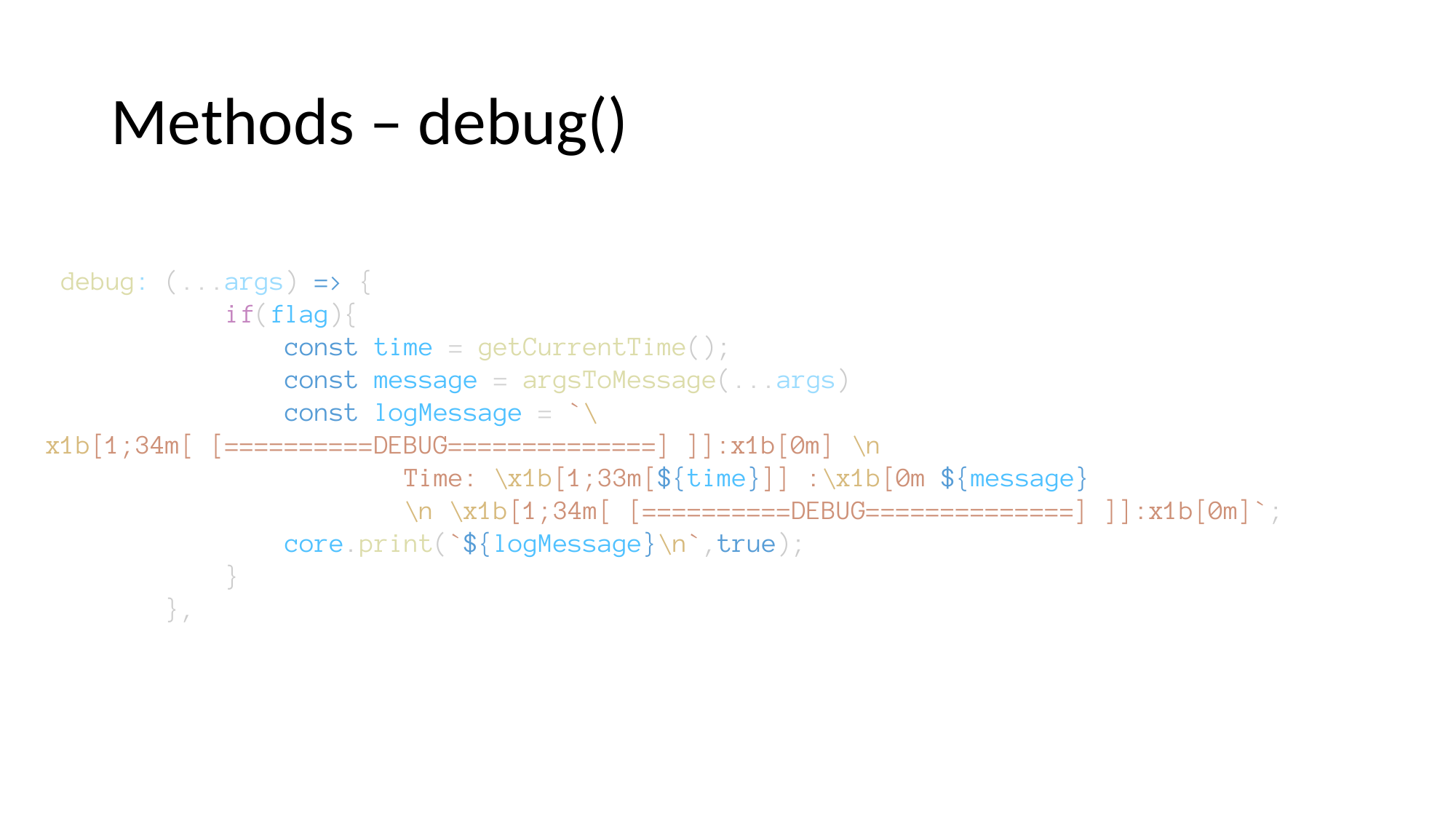

# Methods – debug()
 debug: (...args) => {
            if(flag){
                const time = getCurrentTime();
                const message = argsToMessage(...args)
                const logMessage = `\x1b[1;34m[ [==========DEBUG==============] ]]:x1b[0m] \n
                        Time: \x1b[1;33m[${time}]] :\x1b[0m ${message}
                        \n \x1b[1;34m[ [==========DEBUG==============] ]]:x1b[0m]`;
                core.print(`${logMessage}\n`,true);
            }
        },